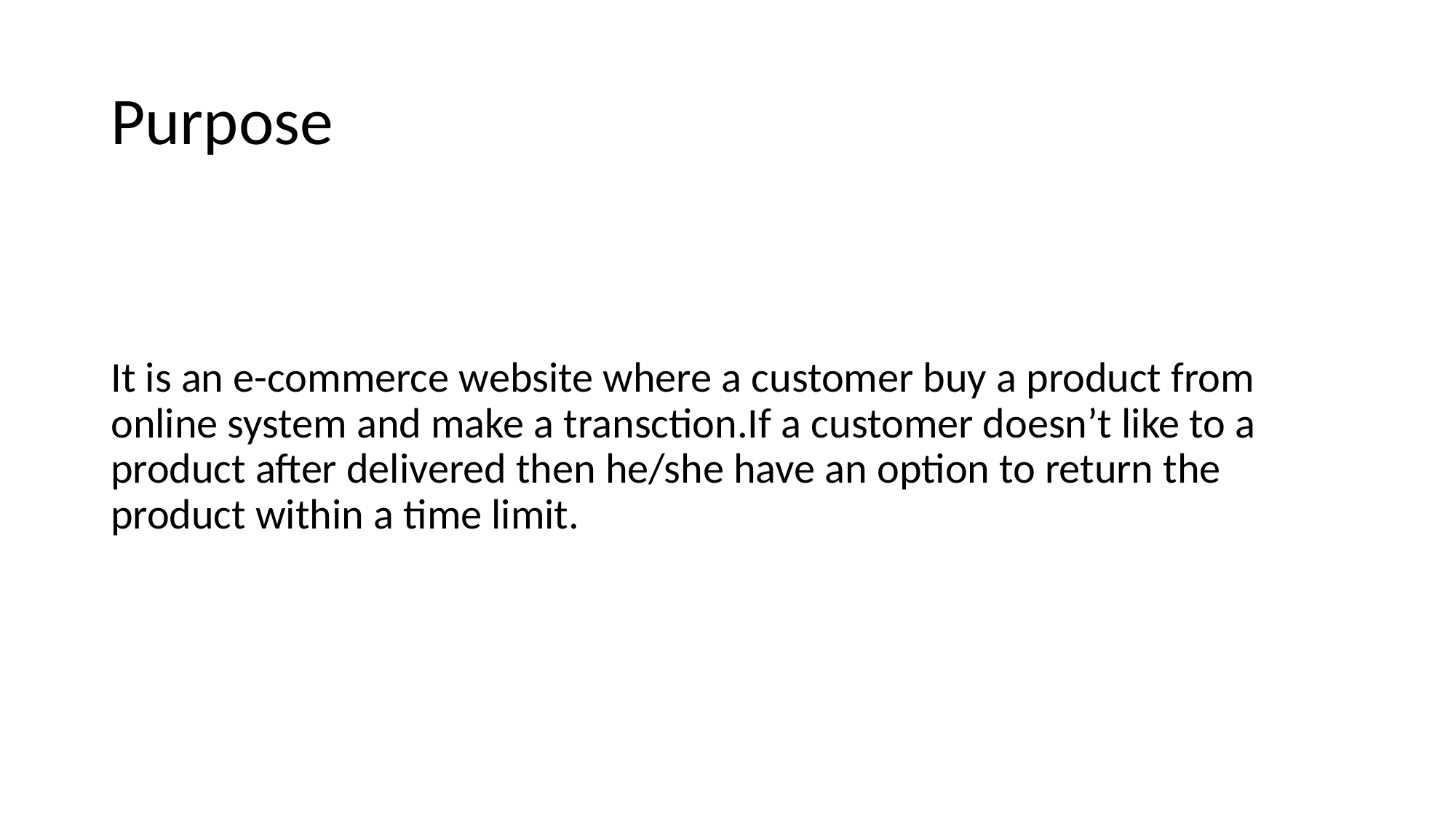

# Purpose

It is an e-commerce website where a customer buy a product from online system and make a transction.If a customer doesn’t like to a product after delivered then he/she have an option to return the product within a time limit.